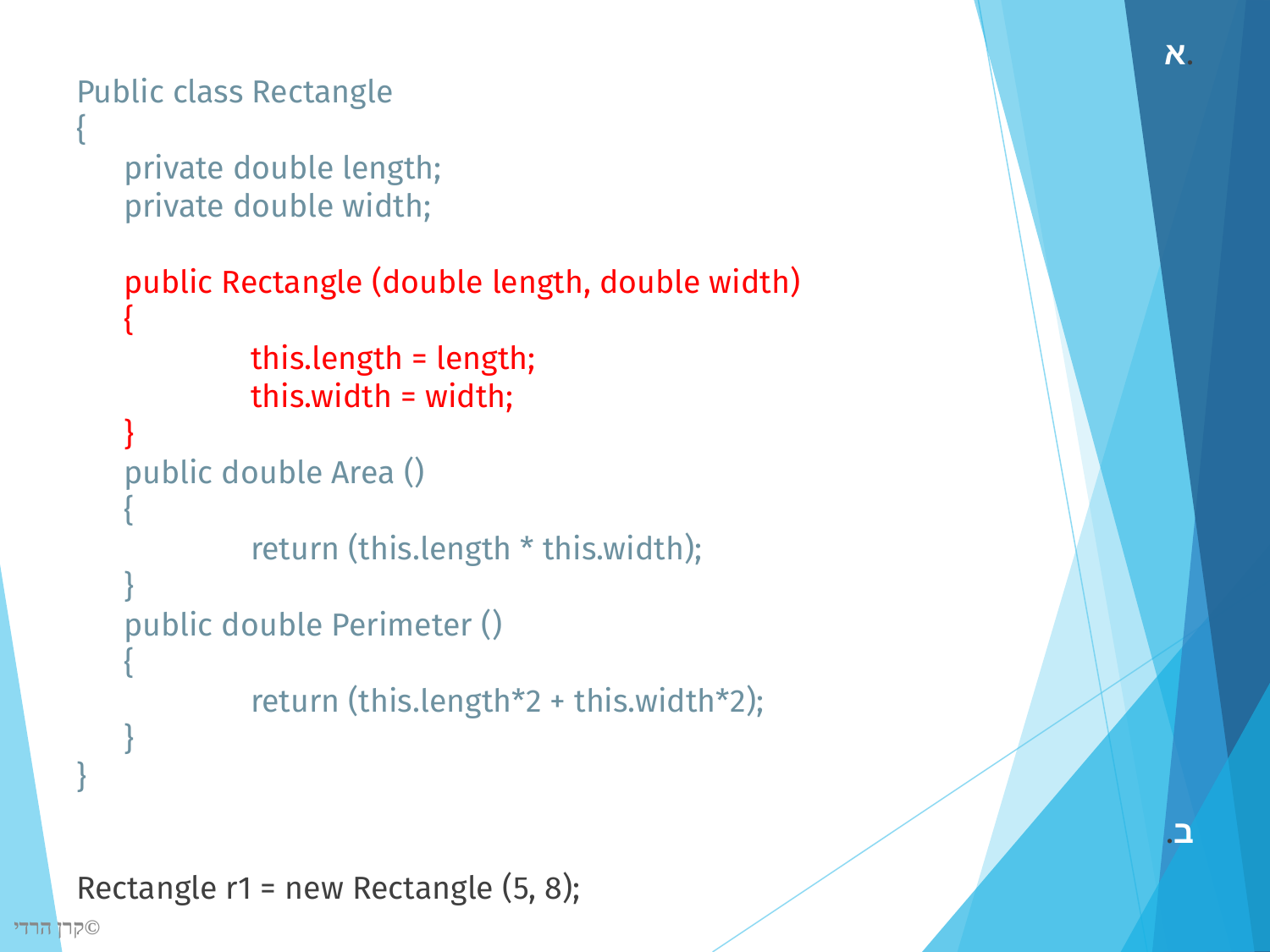

א.
Public class Rectangle
{
	private double length;
	private double width;

	public Rectangle (double length, double width)
	{
		this.length = length;
		this.width = width;
	}
	public double Area ()
	{
		return (this.length * this.width);
	}
	public double Perimeter ()
	{
		return (this.length*2 + this.width*2);
	}
}
ב.
Rectangle r1 = new Rectangle (5, 8);

©קרן הרדי